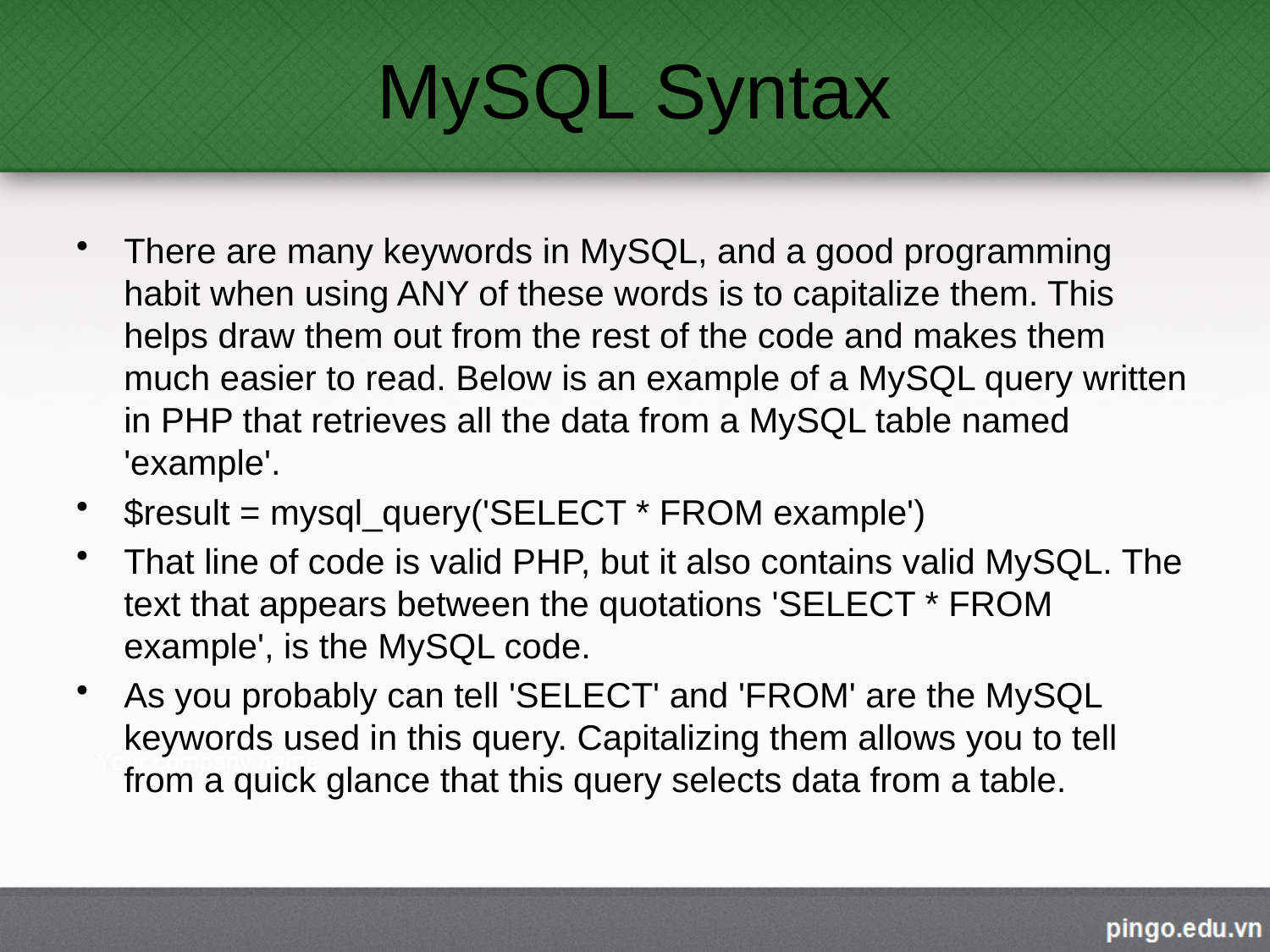

# MySQL Syntax
There are many keywords in MySQL, and a good programming habit when using ANY of these words is to capitalize them. This helps draw them out from the rest of the code and makes them much easier to read. Below is an example of a MySQL query written in PHP that retrieves all the data from a MySQL table named 'example'.
$result = mysql_query('SELECT * FROM example')
That line of code is valid PHP, but it also contains valid MySQL. The text that appears between the quotations 'SELECT * FROM example', is the MySQL code.
As you probably can tell 'SELECT' and 'FROM' are the MySQL keywords used in this query. Capitalizing them allows you to tell from a quick glance that this query selects data from a table.